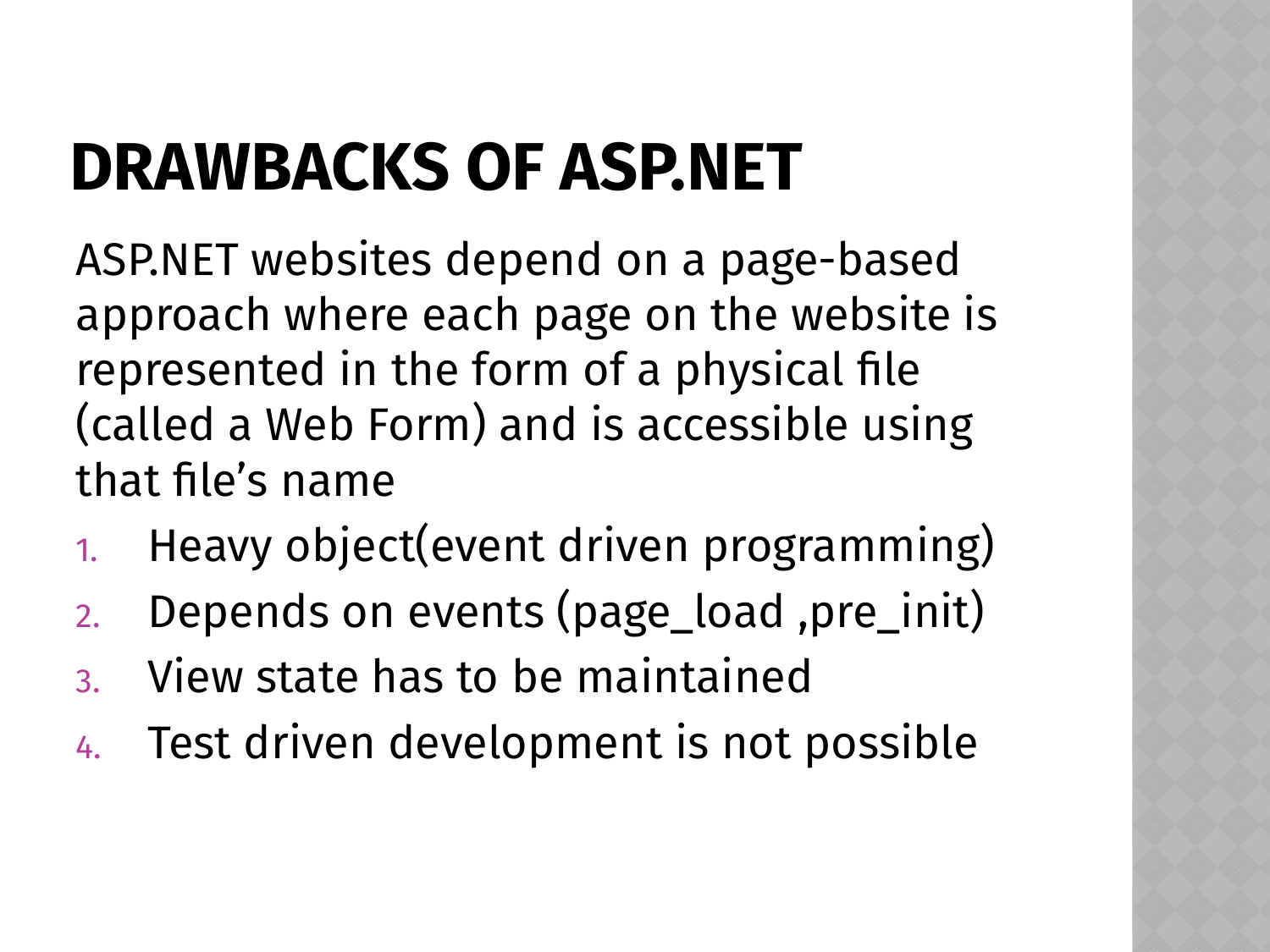

# Drawbacks of asp.net
ASP.NET websites depend on a page-based approach where each page on the website is represented in the form of a physical file (called a Web Form) and is accessible using that file’s name
Heavy object(event driven programming)
Depends on events (page_load ,pre_init)
View state has to be maintained
Test driven development is not possible